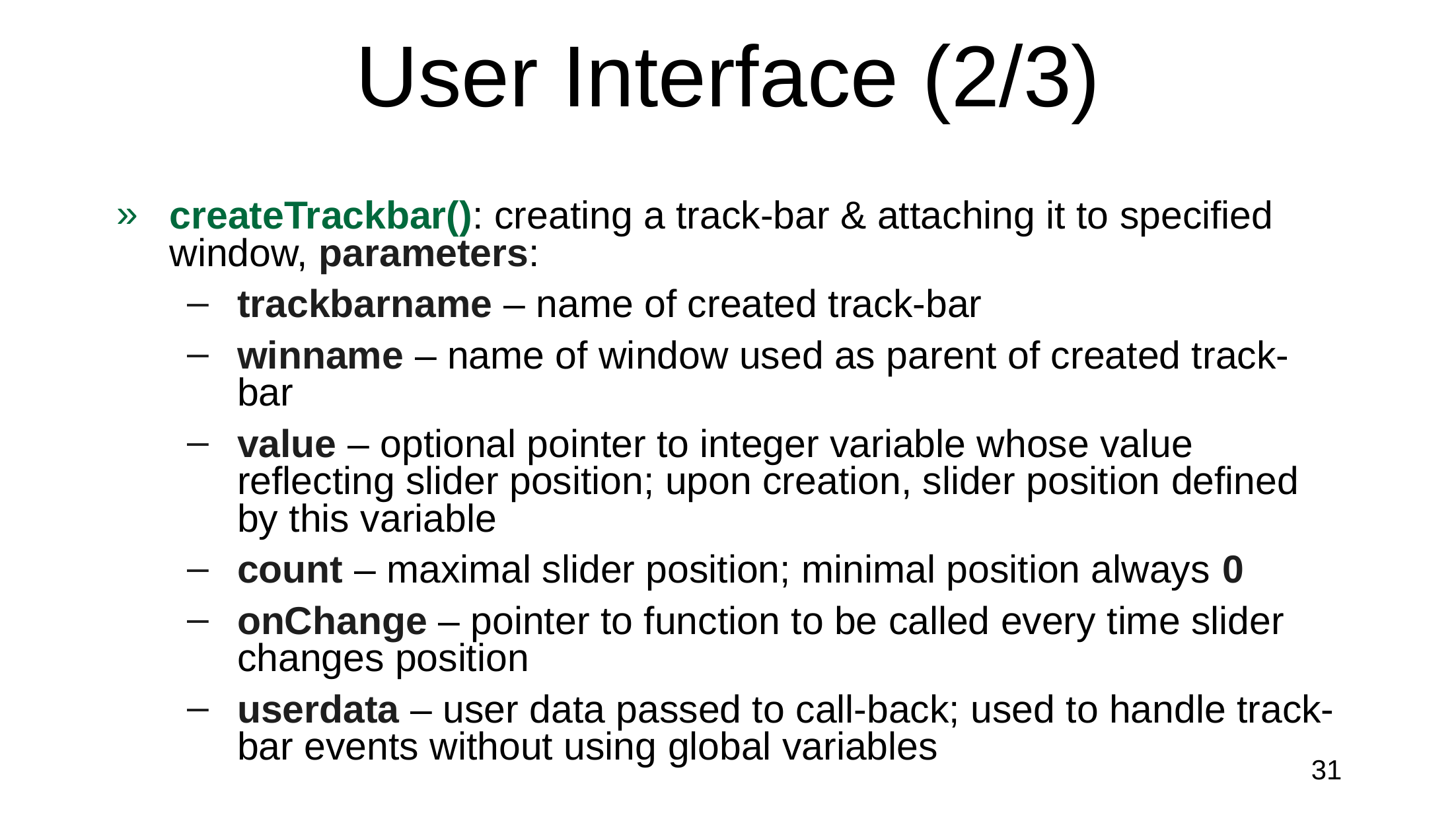

# User Interface (2/3)
createTrackbar(): creating a track-bar & attaching it to specified window, parameters:
trackbarname – name of created track-bar
winname – name of window used as parent of created track-bar
value – optional pointer to integer variable whose value reflecting slider position; upon creation, slider position defined by this variable
count – maximal slider position; minimal position always 0
onChange – pointer to function to be called every time slider changes position
userdata – user data passed to call-back; used to handle track-bar events without using global variables
31